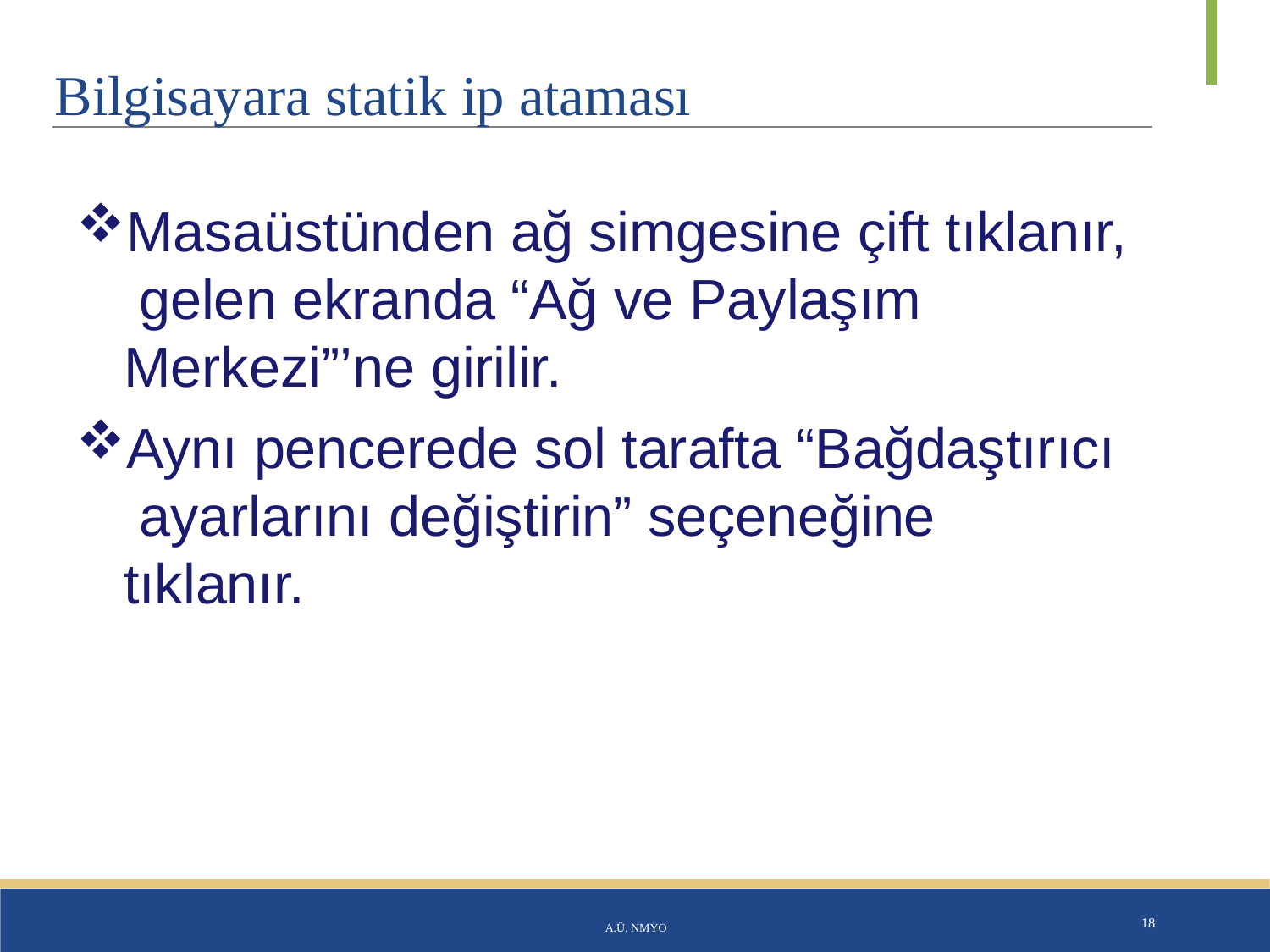

# Bilgisayara statik ip ataması
Masaüstünden ağ simgesine çift tıklanır,  gelen ekranda “Ağ ve Paylaşım  Merkezi”’ne girilir.
Aynı pencerede sol tarafta “Bağdaştırıcı  ayarlarını değiştirin” seçeneğine tıklanır.
A.Ü. NMYO
18